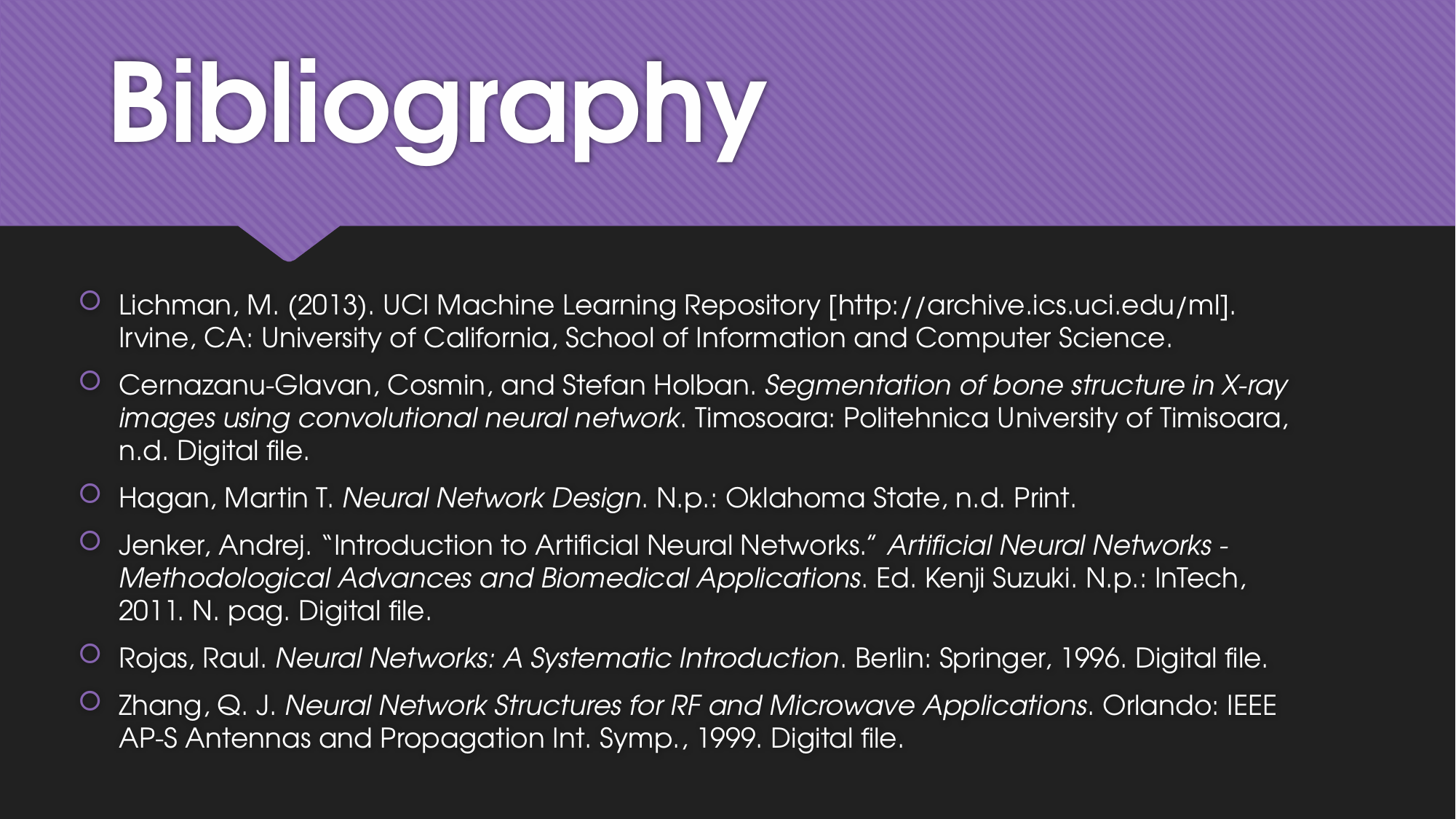

# Bibliography
Lichman, M. (2013). UCI Machine Learning Repository [http://archive.ics.uci.edu/ml]. Irvine, CA: University of California, School of Information and Computer Science.
Cernazanu-Glavan, Cosmin, and Stefan Holban. Segmentation of bone structure in X-ray images using convolutional neural network. Timosoara: Politehnica University of Timisoara, n.d. Digital file.
Hagan, Martin T. Neural Network Design. N.p.: Oklahoma State, n.d. Print.
Jenker, Andrej. “Introduction to Artificial Neural Networks.” Artificial Neural Networks - Methodological Advances and Biomedical Applications. Ed. Kenji Suzuki. N.p.: InTech, 2011. N. pag. Digital file.
Rojas, Raul. Neural Networks: A Systematic Introduction. Berlin: Springer, 1996. Digital file.
Zhang, Q. J. Neural Network Structures for RF and Microwave Applications. Orlando: IEEE AP-S Antennas and Propagation Int. Symp., 1999. Digital file.